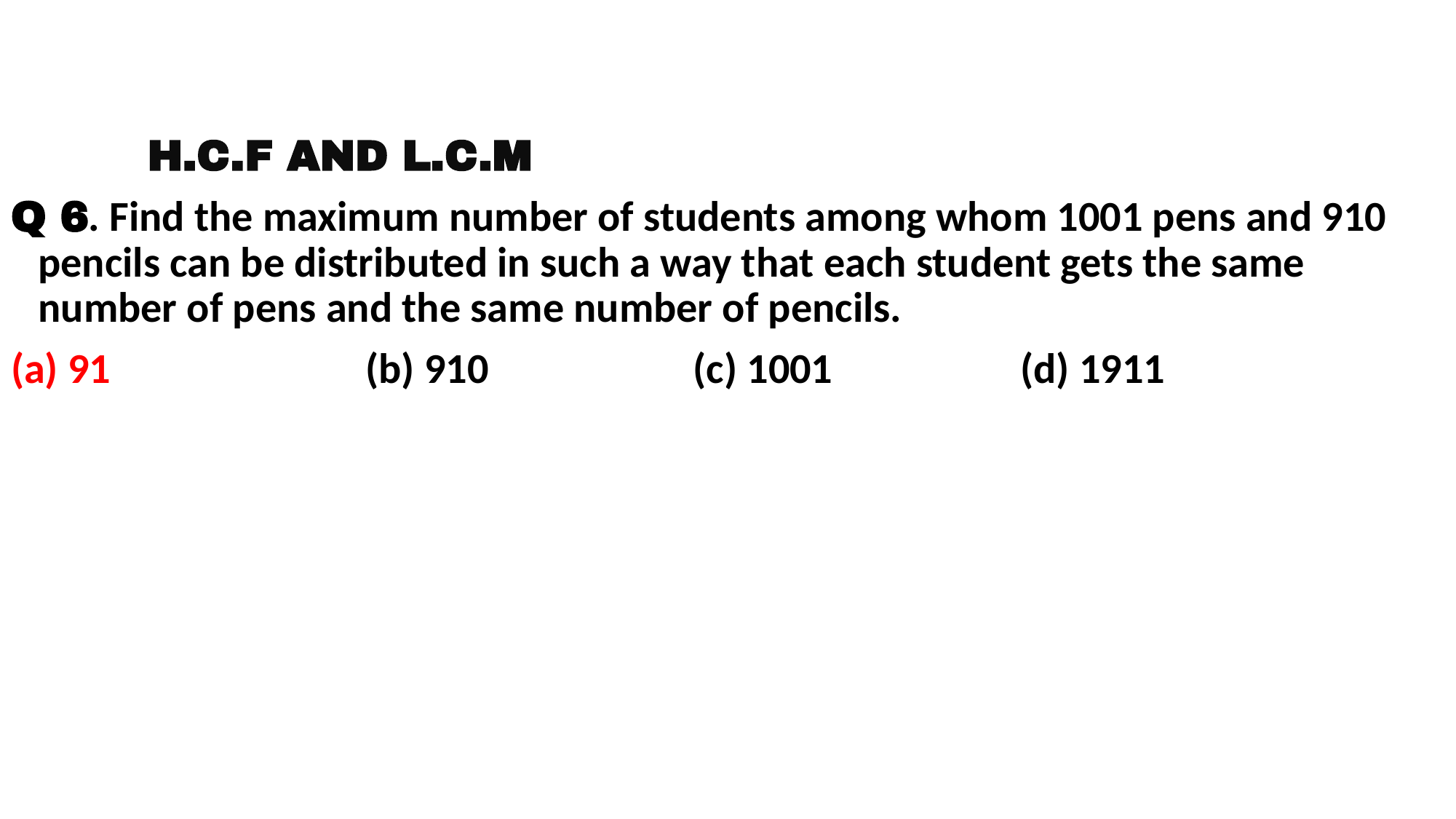

H.C.F AND L.C.M
Q 6. Find the maximum number of students among whom 1001 pens and 910 pencils can be distributed in such a way that each student gets the same number of pens and the same number of pencils.
(a) 91 			(b) 910 		(c) 1001 		(d) 1911